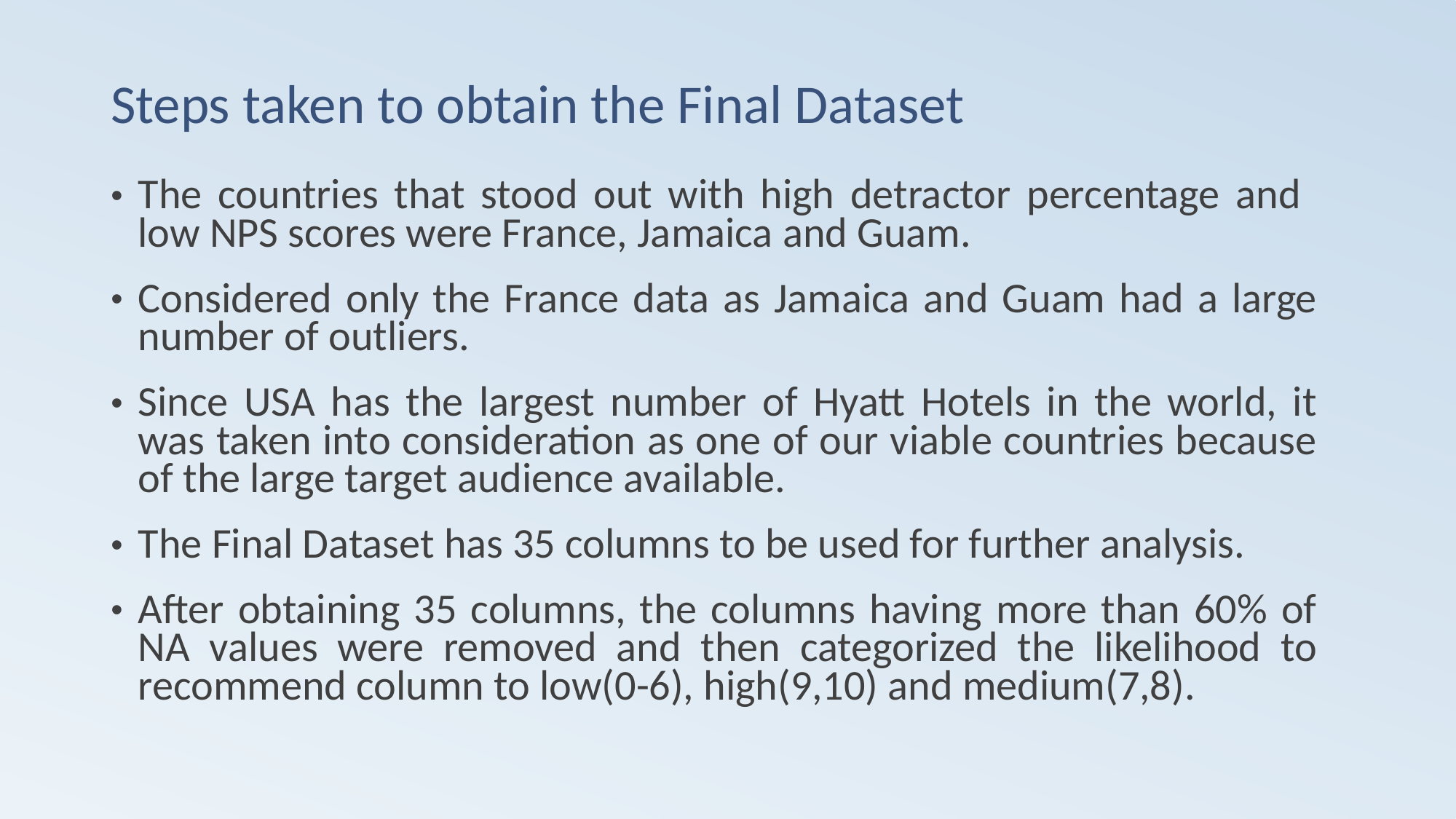

Steps taken to obtain the Final Dataset
The countries that stood out with high detractor percentage and  low NPS scores were France, Jamaica and Guam.
Considered only the France data as Jamaica and Guam had a large number of outliers.
Since USA has the largest number of Hyatt Hotels in the world, it was taken into consideration as one of our viable countries because of the large target audience available.
The Final Dataset has 35 columns to be used for further analysis.
After obtaining 35 columns, the columns having more than 60% of NA values were removed and then categorized the likelihood to recommend column to low(0-6), high(9,10) and medium(7,8).